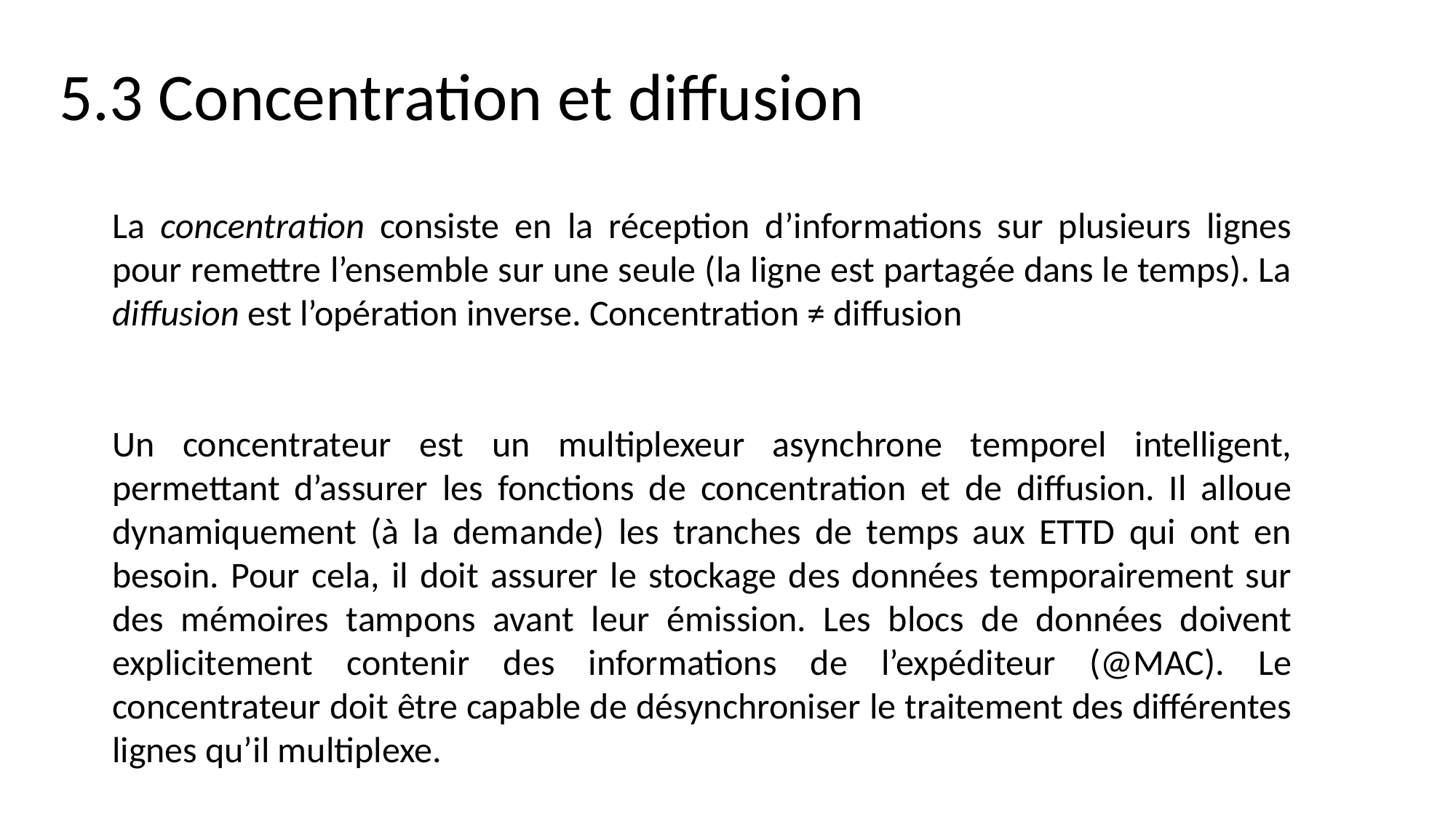

# 5.3 Concentration et diffusion

La concentration consiste en la réception d’informations sur plusieurs lignes pour remettre l’ensemble sur une seule (la ligne est partagée dans le temps). La diffusion est l’opération inverse. Concentration ≠ diffusion

Un concentrateur est un multiplexeur asynchrone temporel intelligent, permettant d’assurer les fonctions de concentration et de diffusion. Il alloue dynamiquement (à la demande) les tranches de temps aux ETTD qui ont en besoin. Pour cela, il doit assurer le stockage des données temporairement sur des mémoires tampons avant leur émission. Les blocs de données doivent explicitement contenir des informations de l’expéditeur (@MAC). Le concentrateur doit être capable de désynchroniser le traitement des différentes lignes qu’il multiplexe.